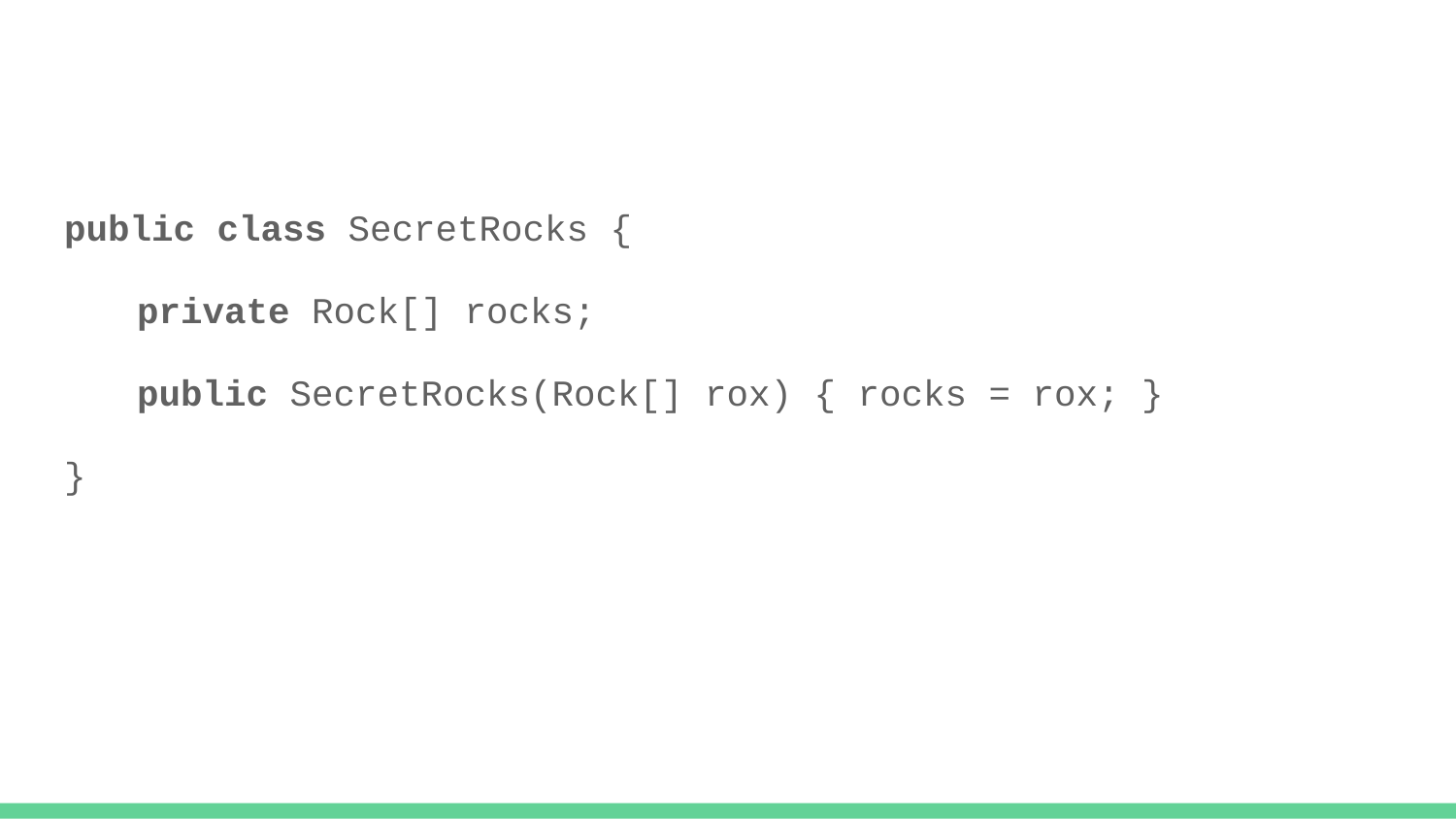

#
public class SecretRocks {
private Rock[] rocks;
public SecretRocks(Rock[] rox) { rocks = rox; }
}